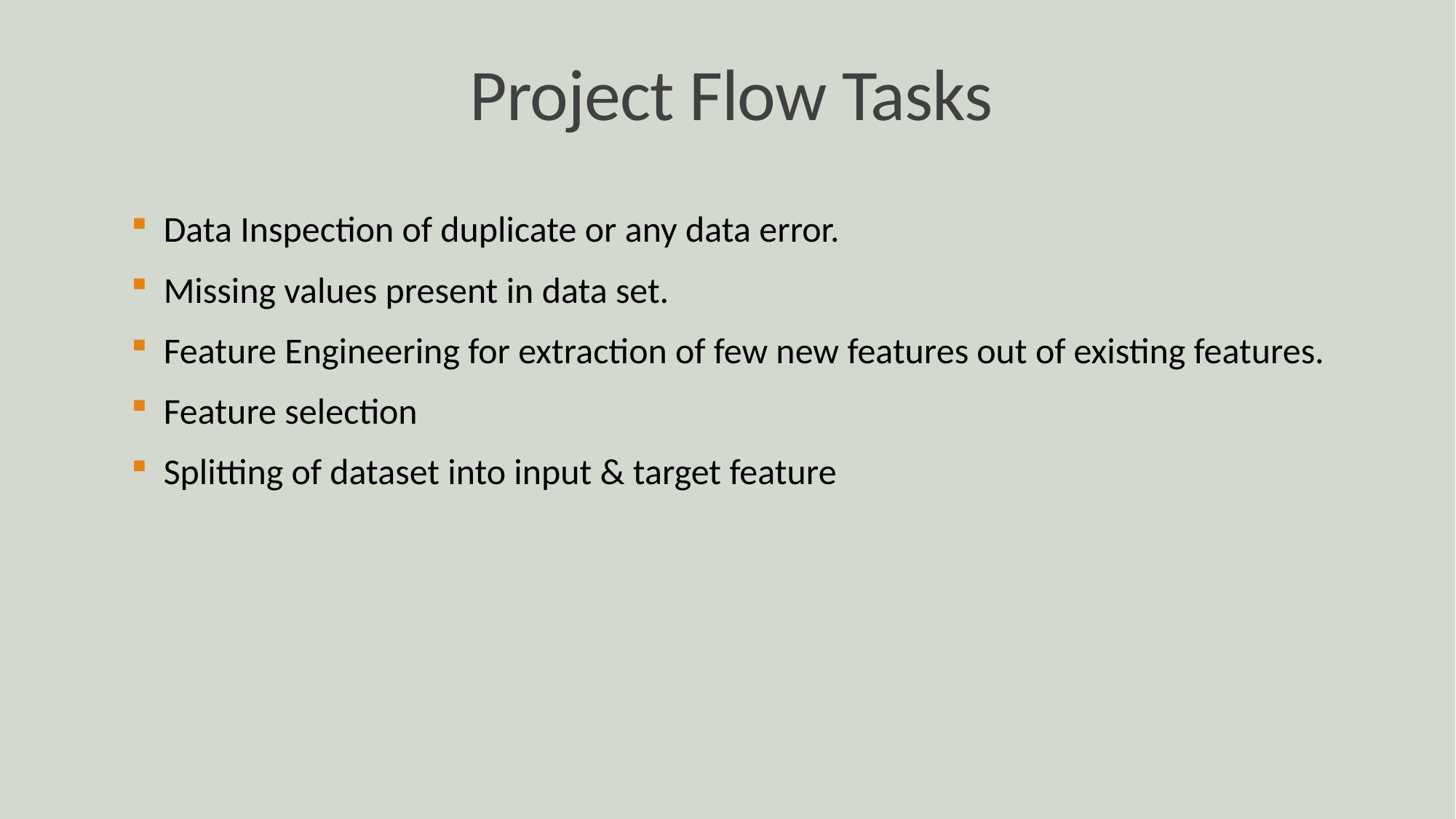

# Project Flow Tasks
Data Inspection of duplicate or any data error.
Missing values present in data set.
Feature Engineering for extraction of few new features out of existing features.
Feature selection
Splitting of dataset into input & target feature